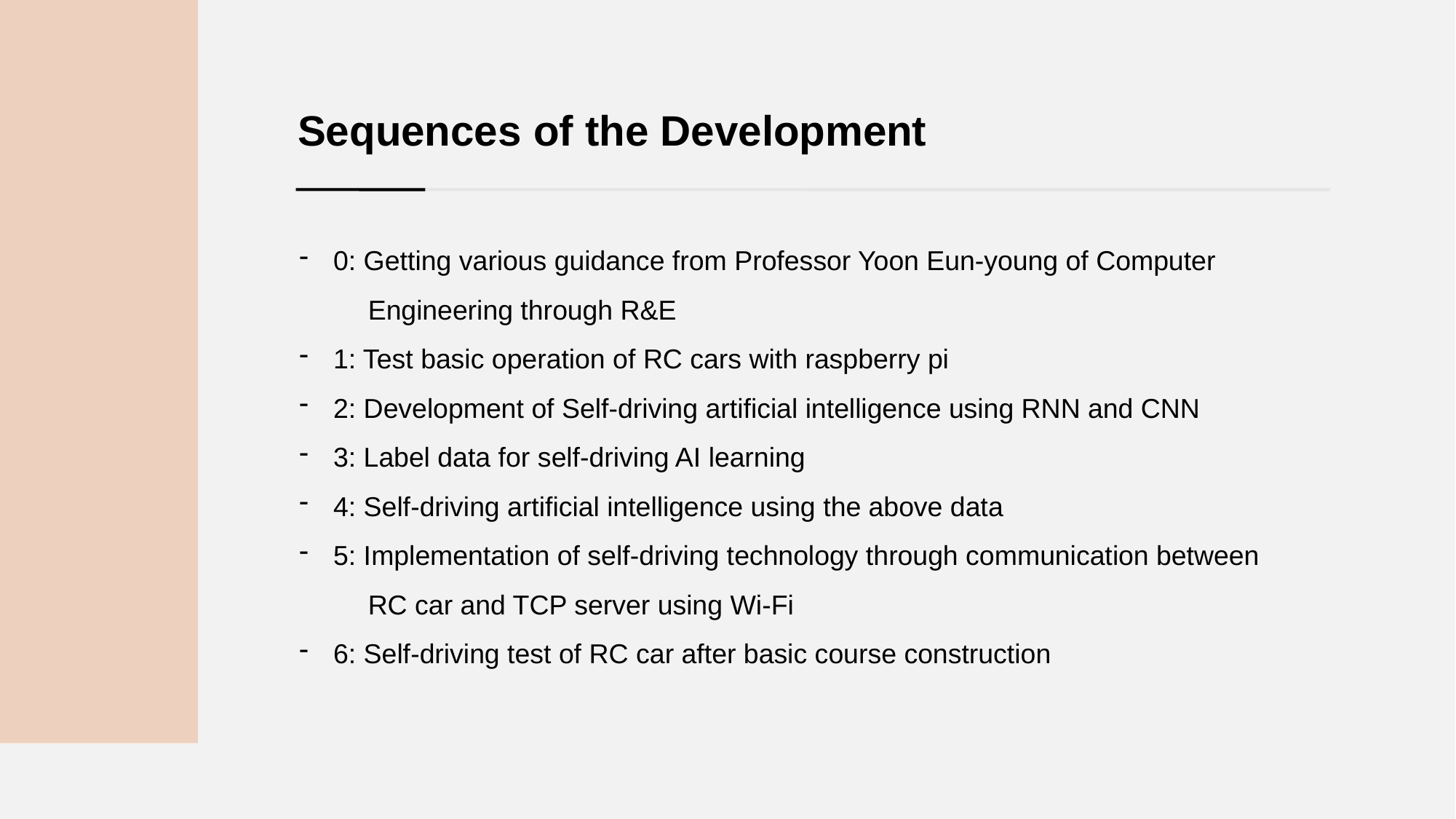

Sequences of the Development

0: Getting various guidance from Professor Yoon Eun-young of Computer
         Engineering through R&E
1: Test basic operation of RC cars with raspberry pi
2: Development of Self-driving artificial intelligence using RNN and CNN
3: Label data for self-driving AI learning
4: Self-driving artificial intelligence using the above data
5: Implementation of self-driving technology through communication between
         RC car and TCP server using Wi-Fi
6: Self-driving test of RC car after basic course construction